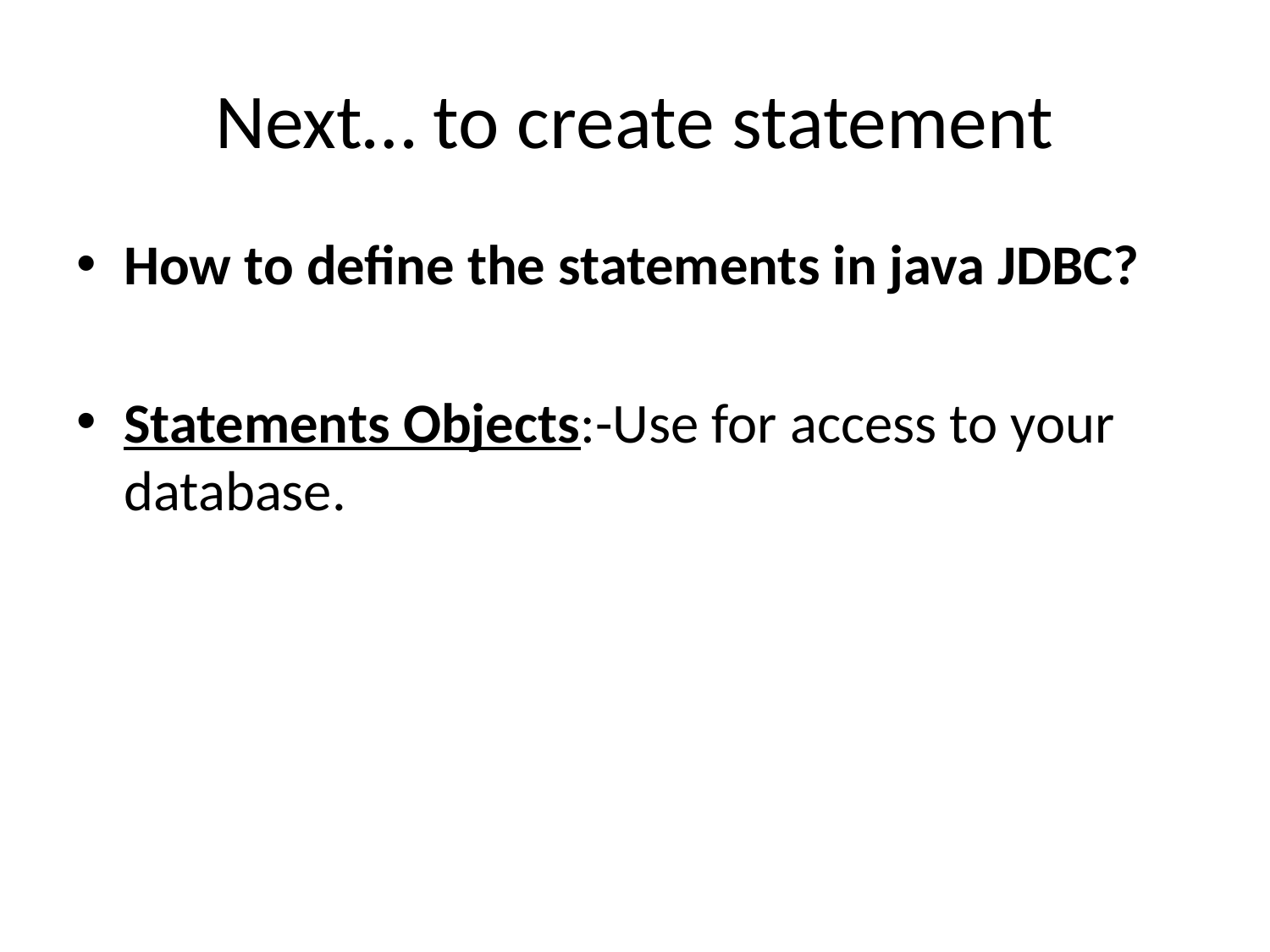

# Next… to create statement
How to define the statements in java JDBC?

Statements Objects:-Use for access to your database.